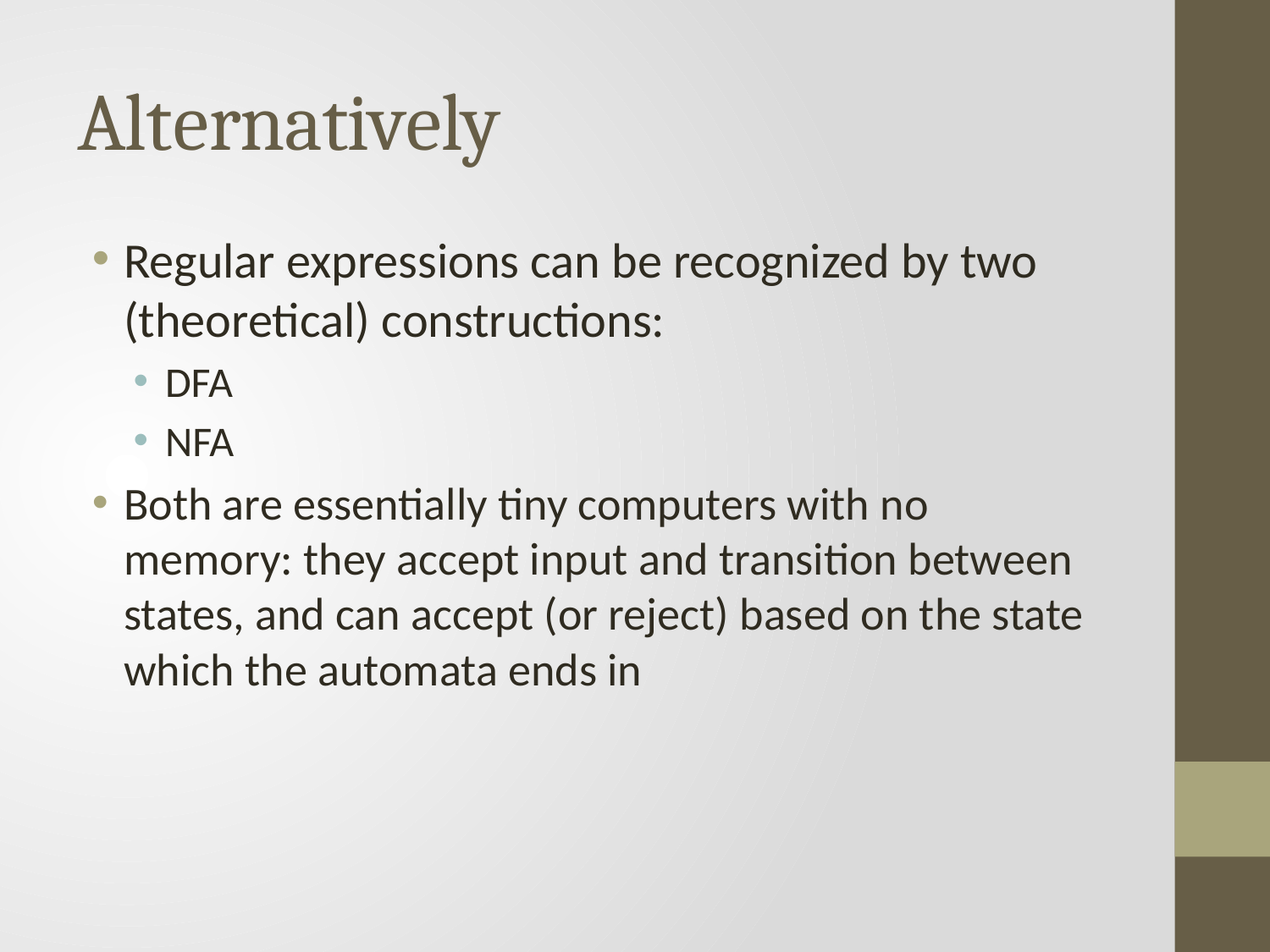

# Alternatively
Regular expressions can be recognized by two (theoretical) constructions:
DFA
NFA
Both are essentially tiny computers with no memory: they accept input and transition between states, and can accept (or reject) based on the state which the automata ends in